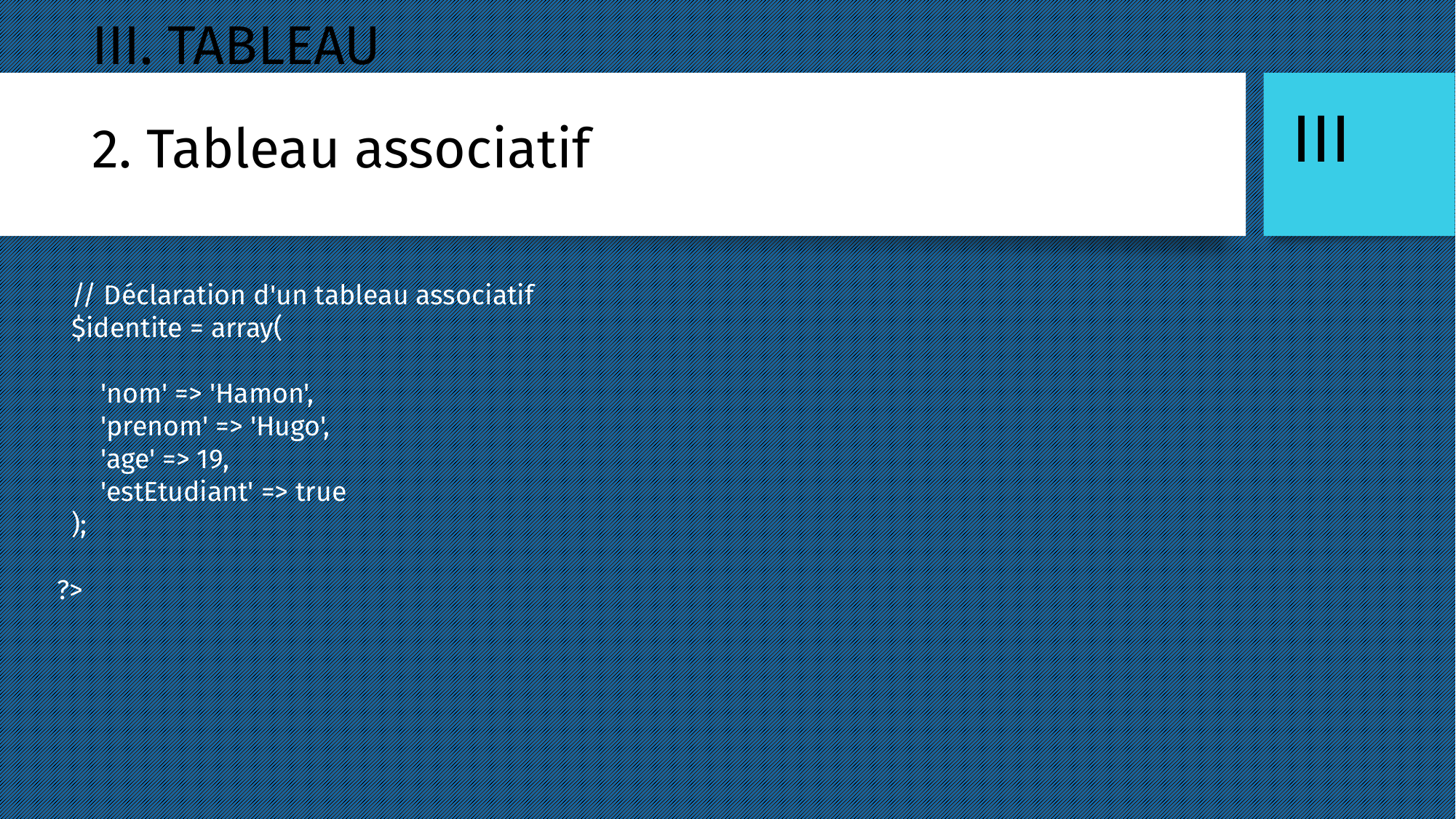

III. TABLEAU
2. Tableau associatif
III

  // Déclaration d'un tableau associatif
  $identite = array(

      'nom' => 'Hamon',
      'prenom' => 'Hugo',
      'age' => 19,
      'estEtudiant' => true
  );

?>